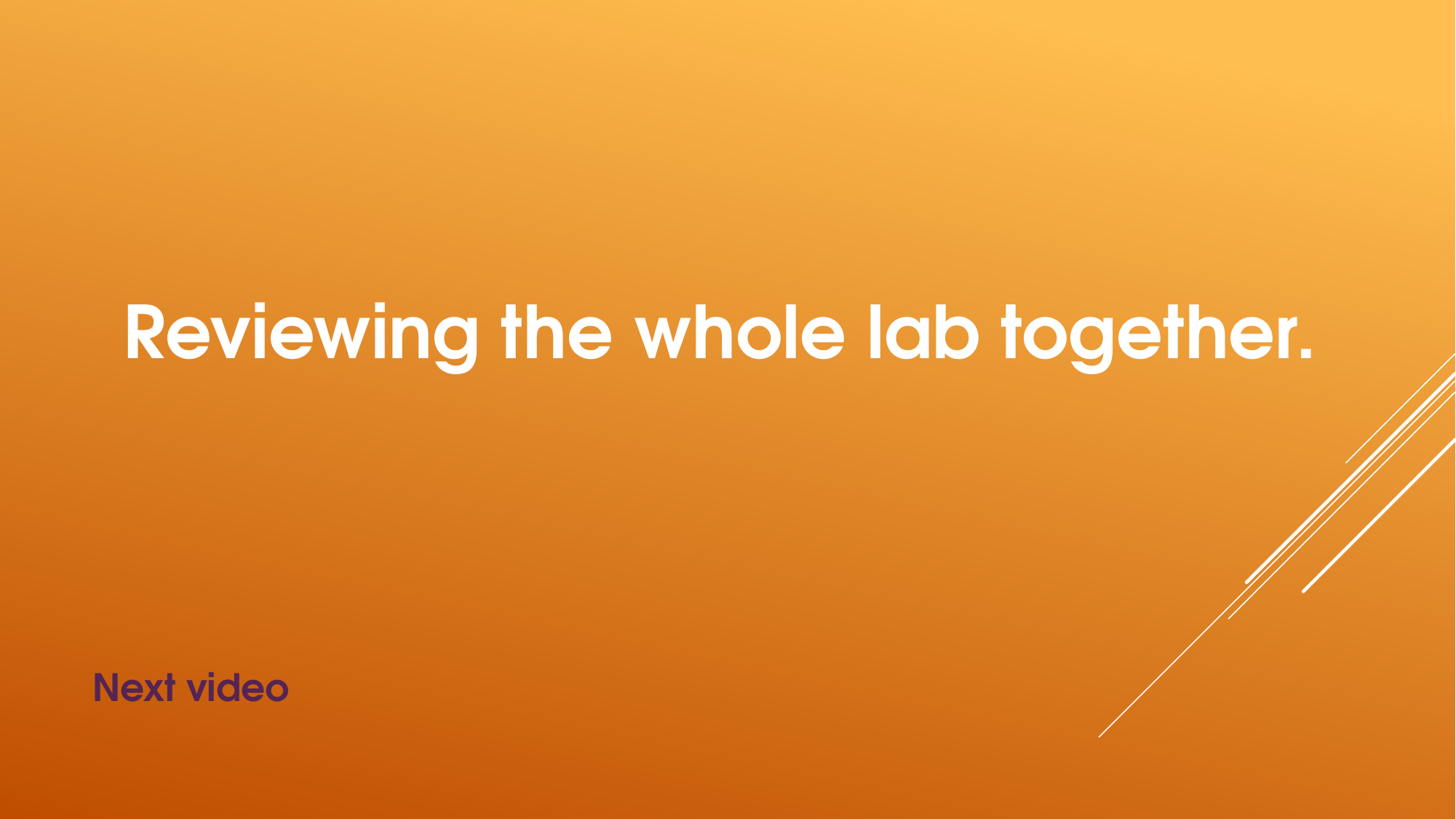

# Reviewing the whole lab together.

Next video